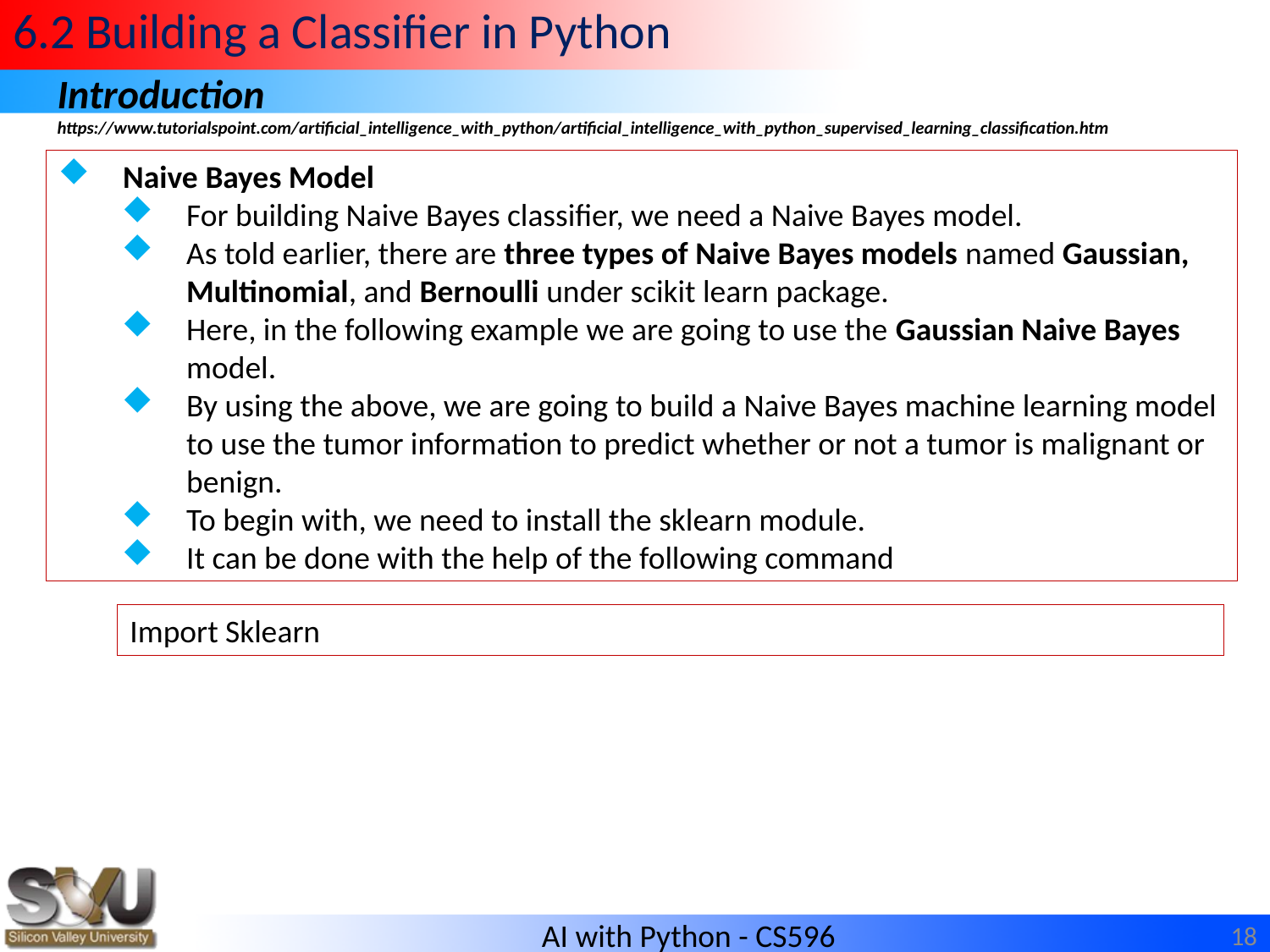

# 6.2 Building a Classifier in Python
Introduction
https://www.tutorialspoint.com/artificial_intelligence_with_python/artificial_intelligence_with_python_supervised_learning_classification.htm
Naive Bayes Model
For building Naive Bayes classifier, we need a Naive Bayes model.
As told earlier, there are three types of Naive Bayes models named Gaussian, Multinomial, and Bernoulli under scikit learn package.
Here, in the following example we are going to use the Gaussian Naive Bayes model.
By using the above, we are going to build a Naive Bayes machine learning model to use the tumor information to predict whether or not a tumor is malignant or benign.
To begin with, we need to install the sklearn module.
It can be done with the help of the following command
Import Sklearn
18
AI with Python - CS596